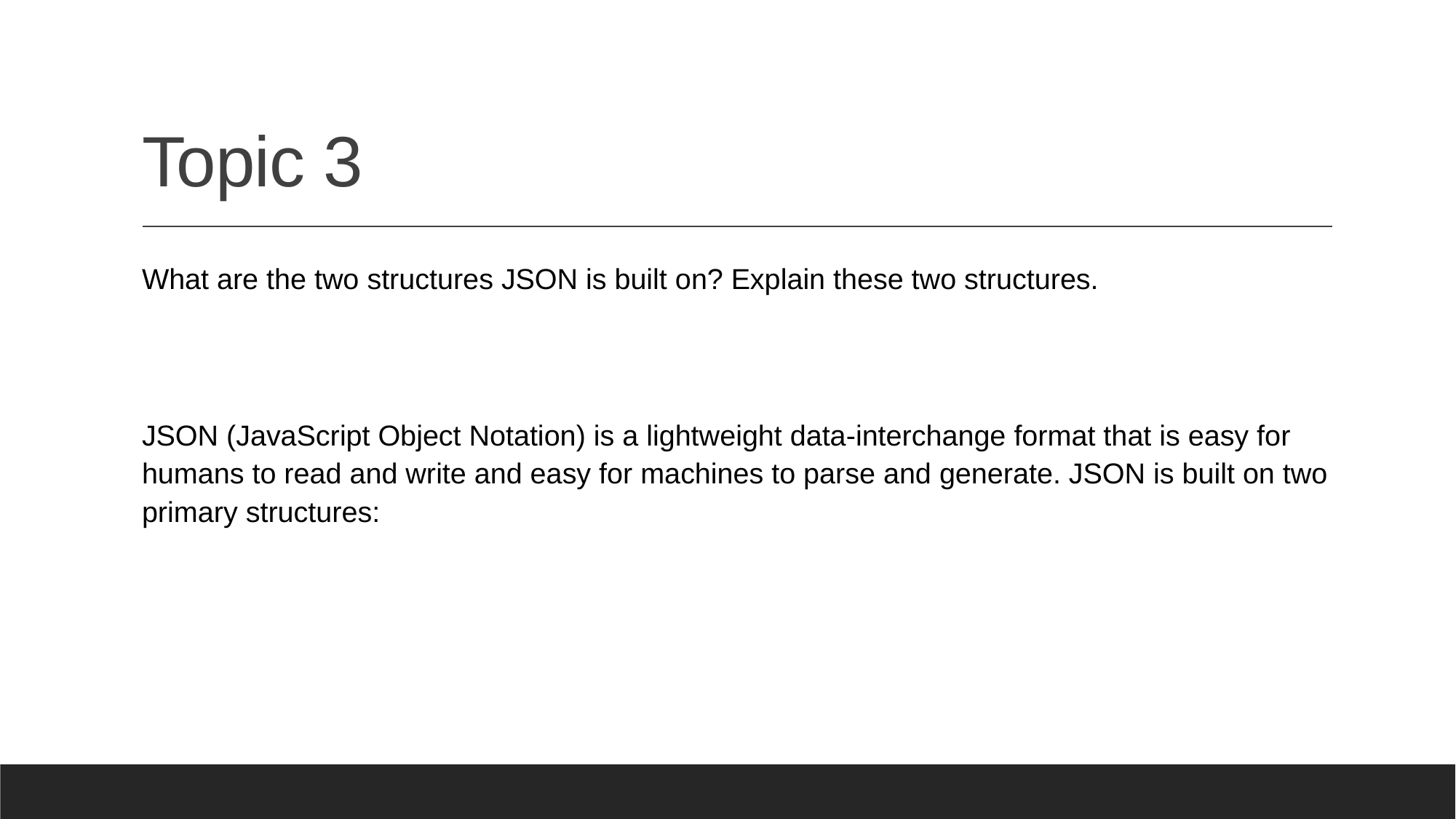

# Topic 3
What are the two structures JSON is built on? Explain these two structures.

JSON (JavaScript Object Notation) is a lightweight data-interchange format that is easy for humans to read and write and easy for machines to parse and generate. JSON is built on two primary structures: